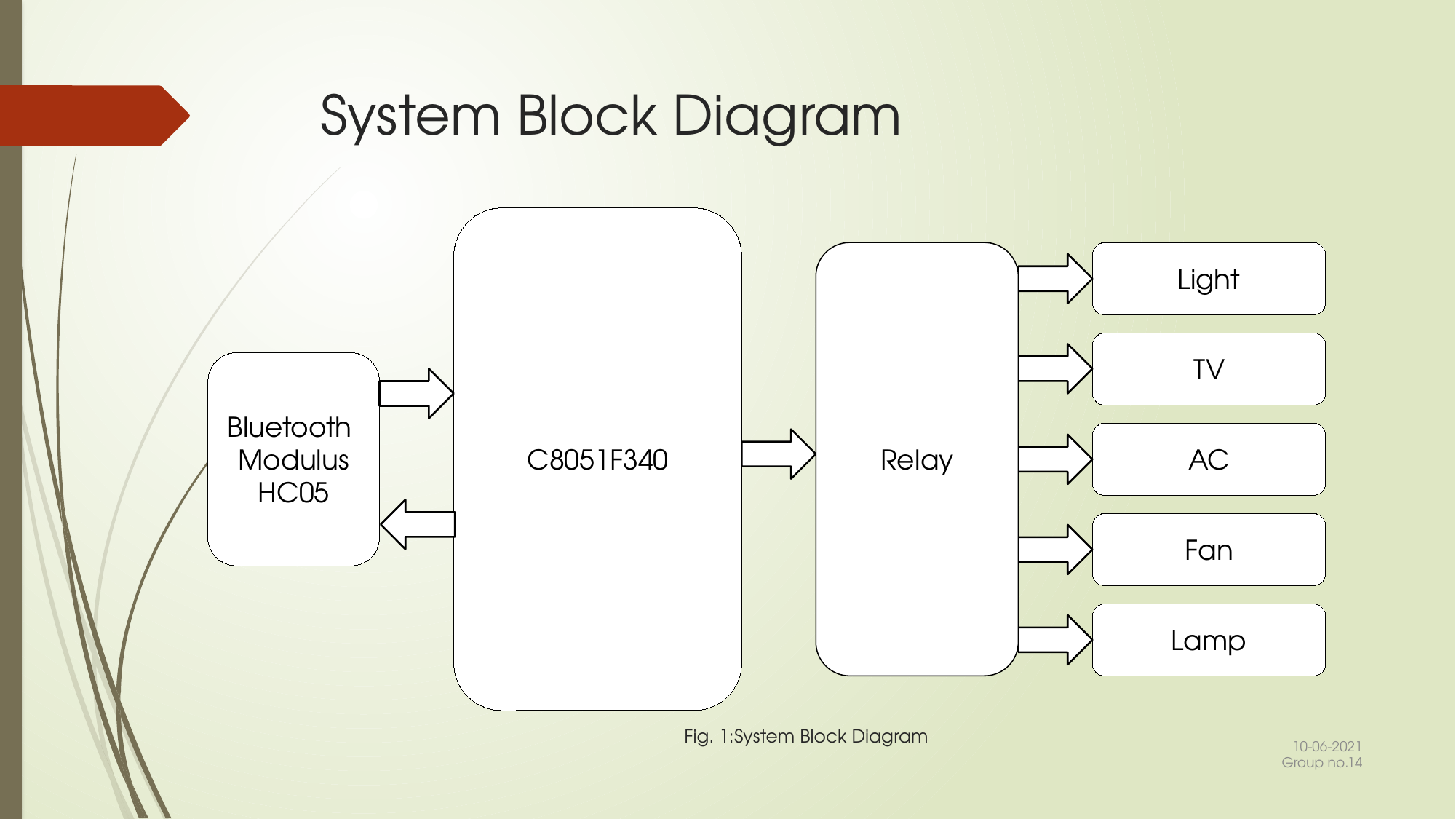

# System Block Diagram
C8051F340
Relay
Light

TV

Bluetooth
Modulus
HC05

AC

Fan

Lamp

Fig. 1:System Block Diagram
10-06-2021 Group no.14